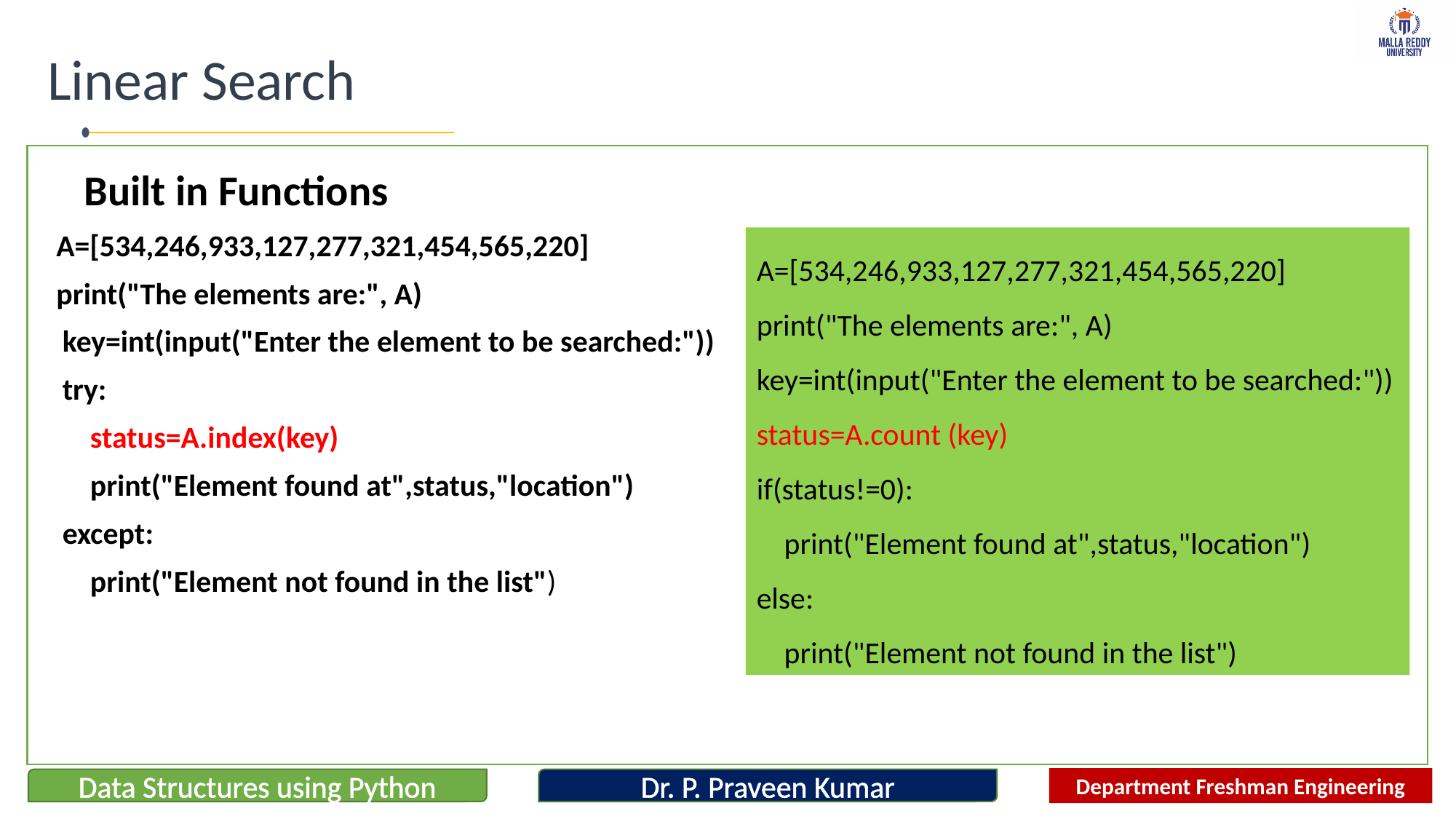

# Linear Search

    Built in Functions
A=[534,246,933,127,277,321,454,565,220]
print("The elements are:", A)
key=int(input("Enter the element to be searched:"))
try:
    status=A.index(key)
    print("Element found at",status,"location")
except:
    print("Element not found in the list")
A=[534,246,933,127,277,321,454,565,220]
print("The elements are:", A)
key=int(input("Enter the element to be searched:"))
status=A.count (key)
if(status!=0):
    print("Element found at",status,"location")
else:
    print("Element not found in the list")